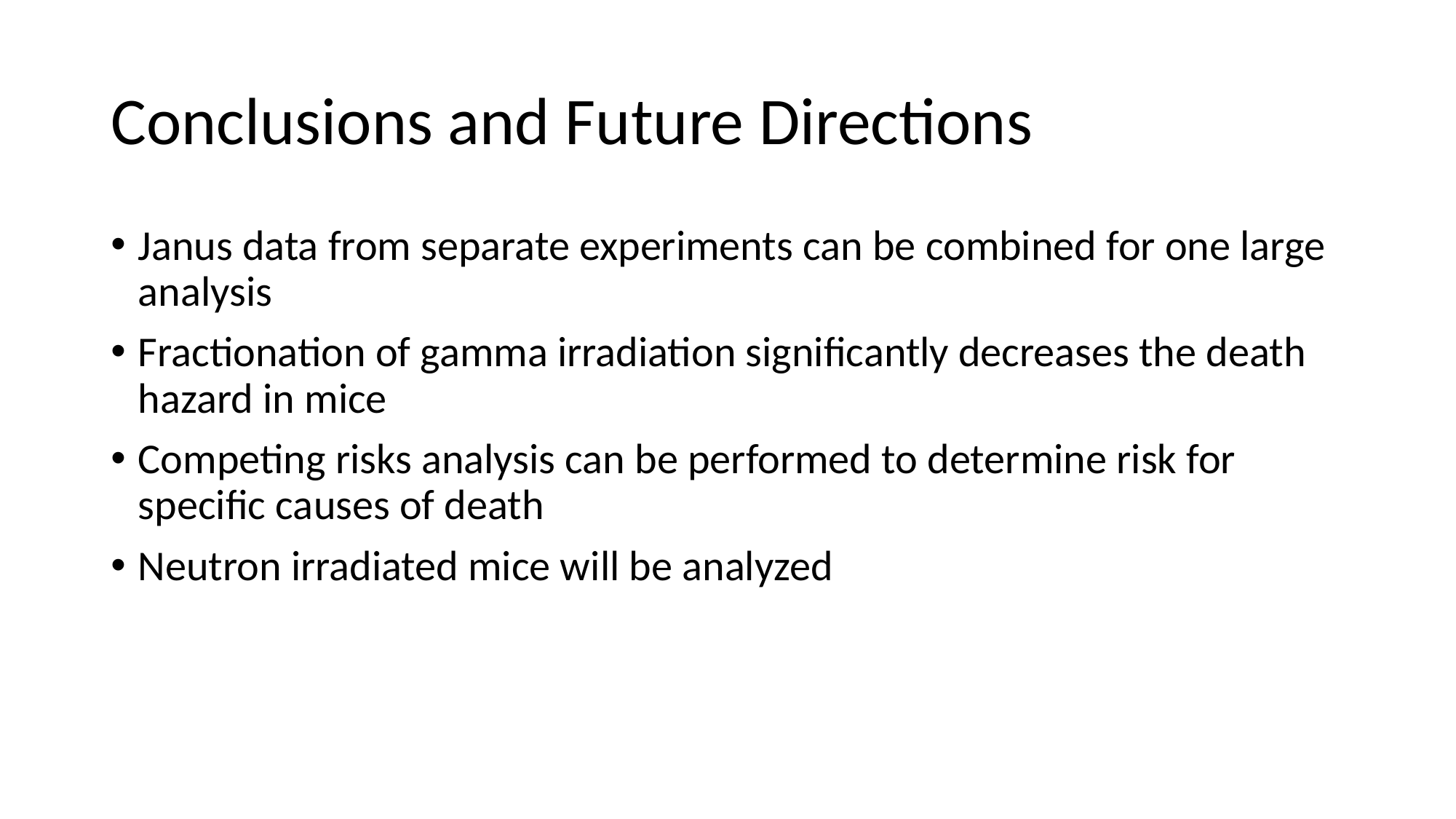

# Conclusions and Future Directions
Janus data from separate experiments can be combined for one large analysis
Fractionation of gamma irradiation significantly decreases the death hazard in mice
Competing risks analysis can be performed to determine risk for specific causes of death
Neutron irradiated mice will be analyzed